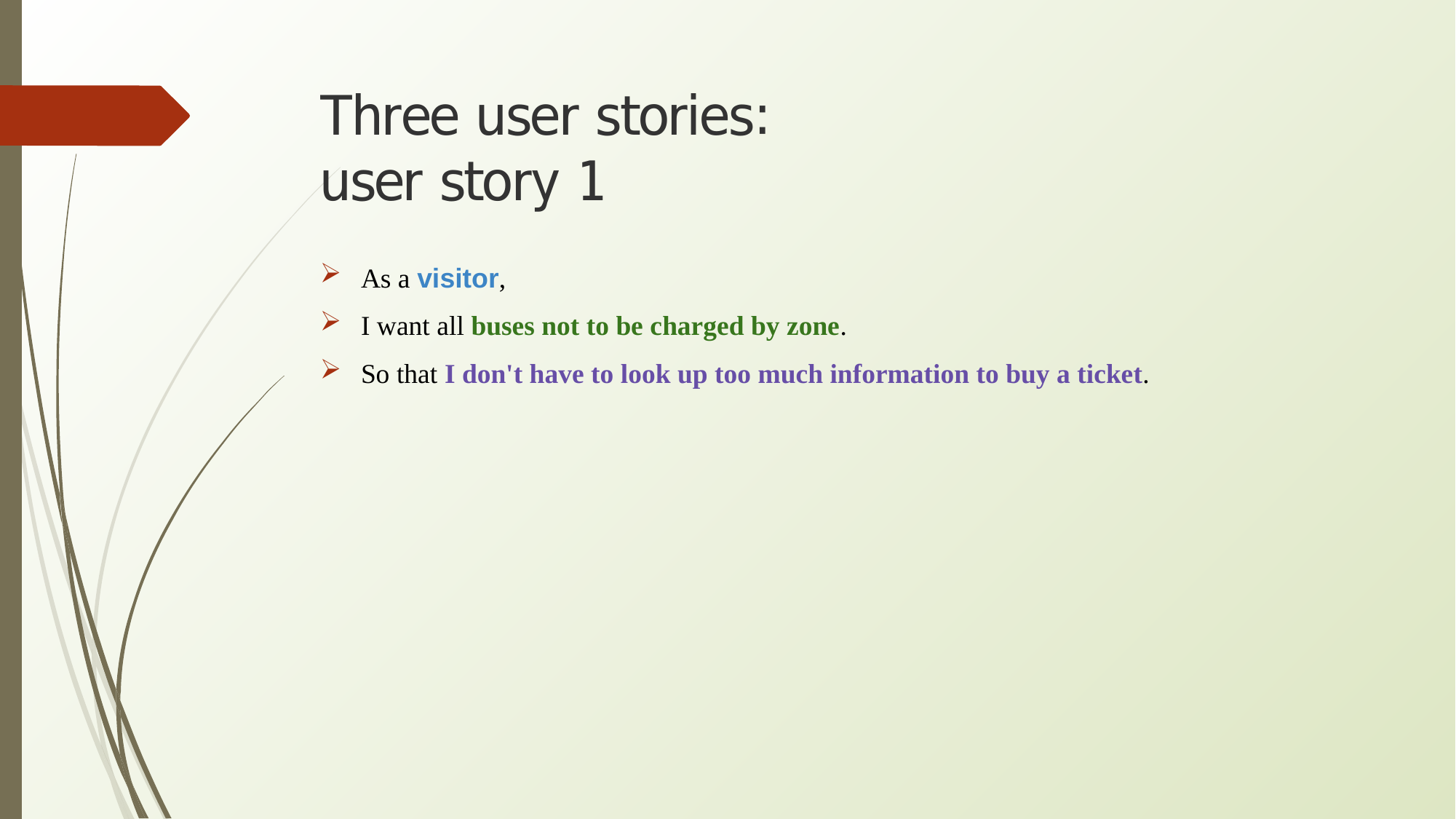

# Three user stories: user story 1
As a visitor,
I want all buses not to be charged by zone.
So that I don't have to look up too much information to buy a ticket.